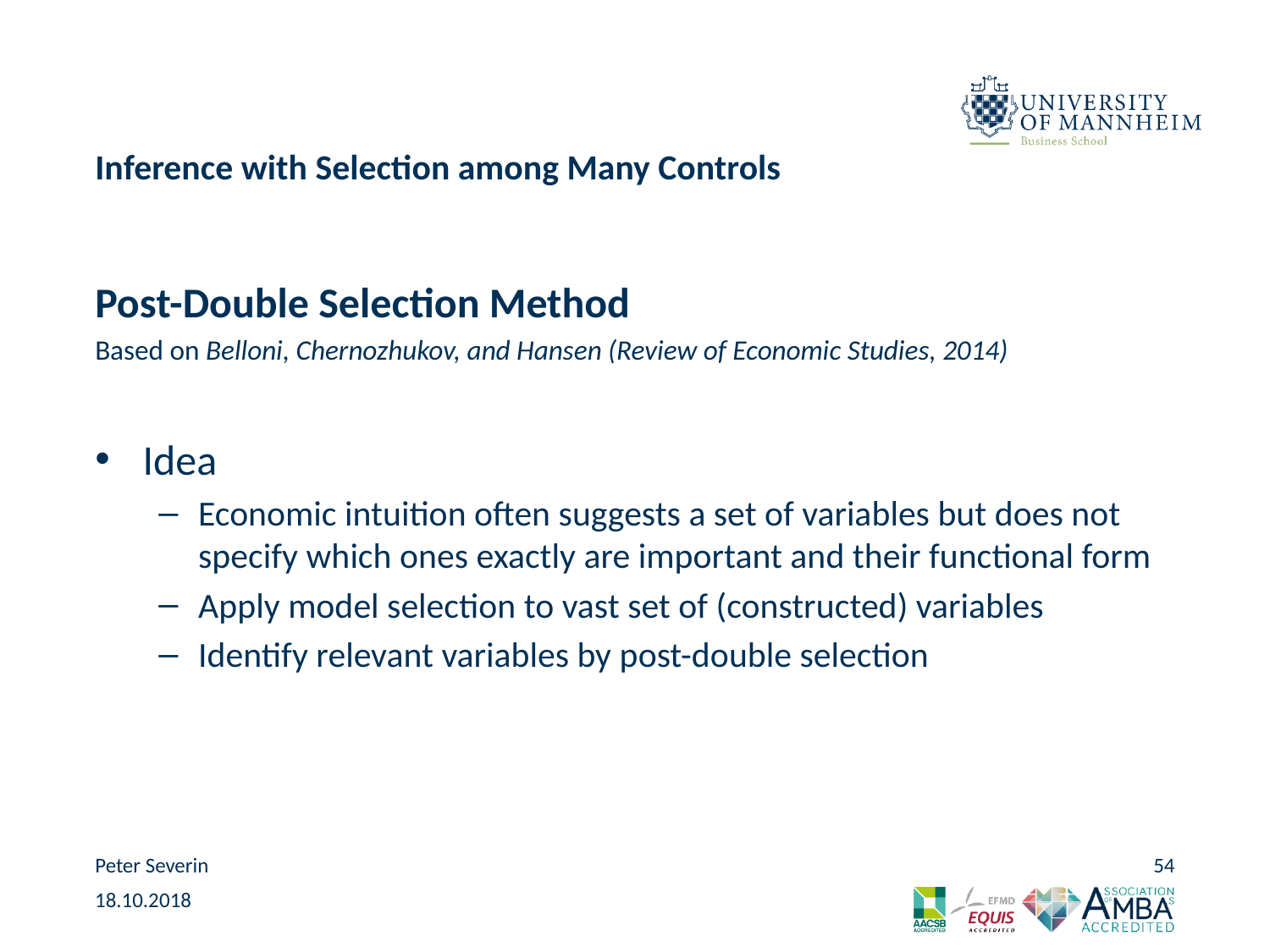

# Inference with Selection among Many Controls
Post-Double Selection Method
Based on Belloni, Chernozhukov, and Hansen (Review of Economic Studies, 2014)

Idea
Economic intuition often suggests a set of variables but does not specify which ones exactly are important and their functional form
Apply model selection to vast set of (constructed) variables
Identify relevant variables by post-double selection
Peter Severin
54
18.10.2018